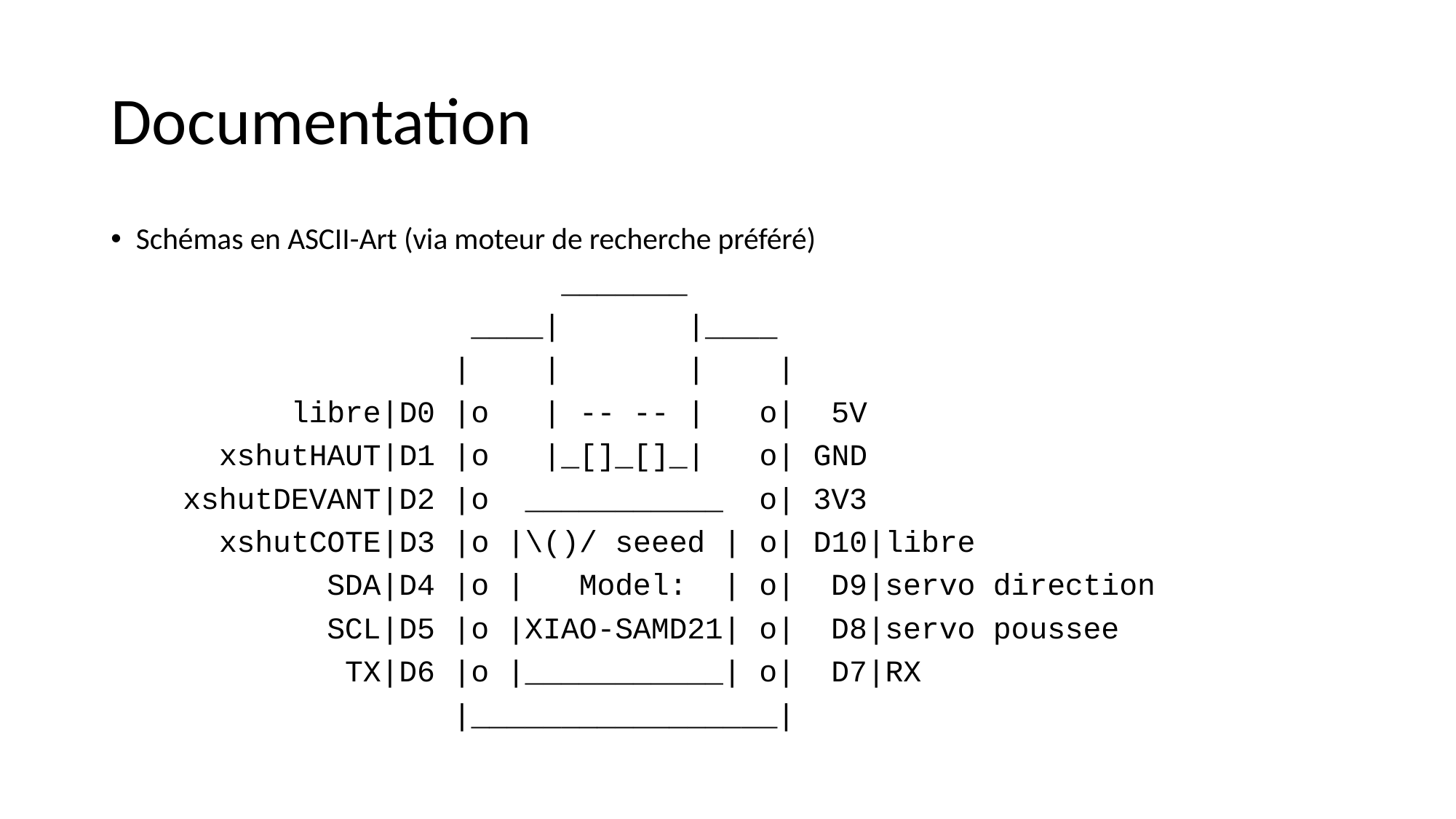

# Documentation
Schémas en ASCII-Art (via moteur de recherche préféré)
                         _______
                    ____|       |____
                   |    |       |    |
          libre|D0 |o   | -- -- |   o|  5V
      xshutHAUT|D1 |o   |_[]_[]_|   o| GND
    xshutDEVANT|D2 |o  ___________  o| 3V3
      xshutCOTE|D3 |o |\()/ seeed | o| D10|libre
            SDA|D4 |o |   Model:  | o|  D9|servo direction
            SCL|D5 |o |XIAO-SAMD21| o|  D8|servo poussee
             TX|D6 |o |___________| o|  D7|RX
                   |_________________|